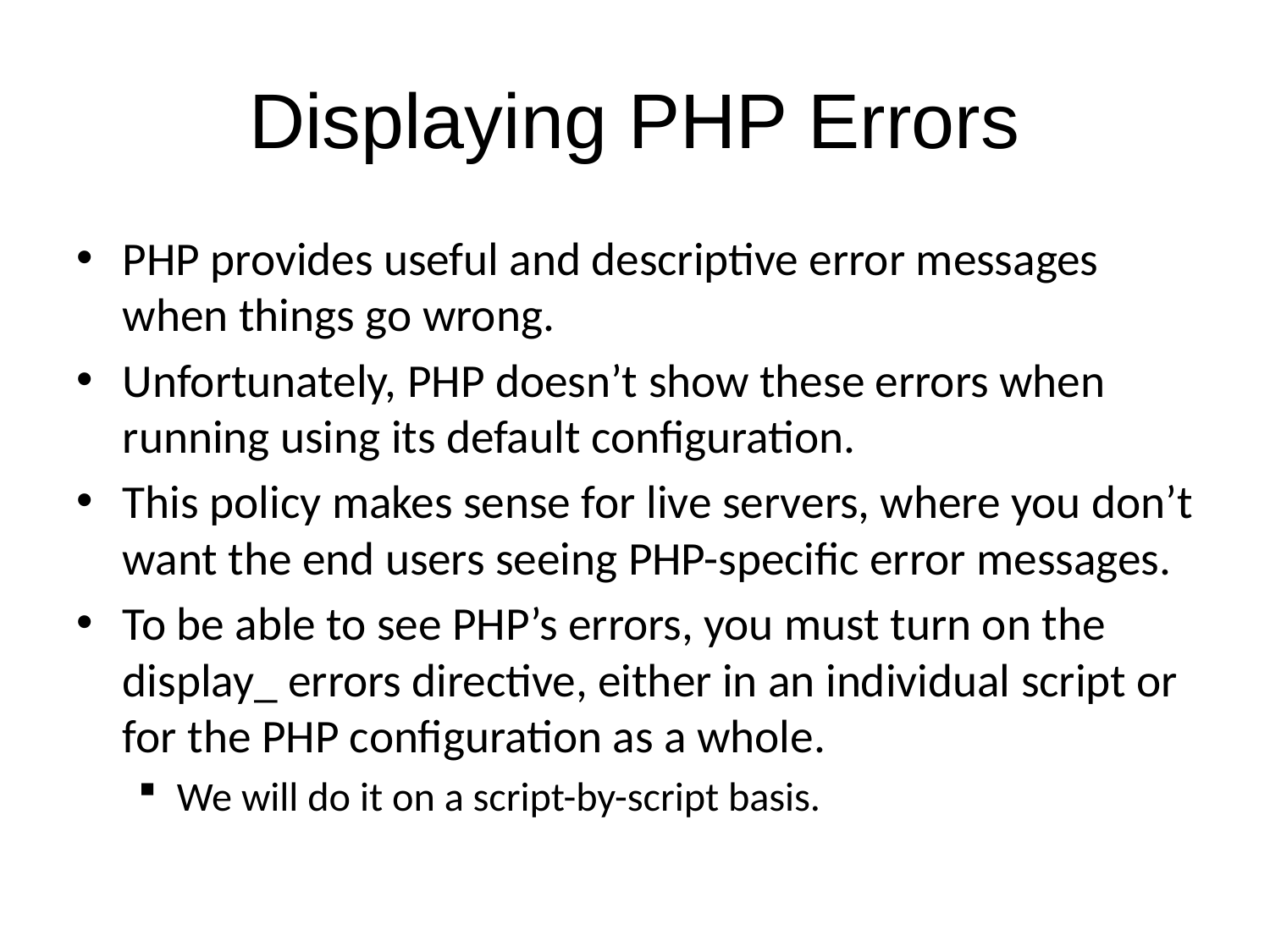

# Displaying PHP Errors
PHP provides useful and descriptive error messages when things go wrong.
Unfortunately, PHP doesn’t show these errors when running using its default configuration.
This policy makes sense for live servers, where you don’t want the end users seeing PHP-specific error messages.
To be able to see PHP’s errors, you must turn on the display_ errors directive, either in an individual script or for the PHP configuration as a whole.
We will do it on a script-by-script basis.